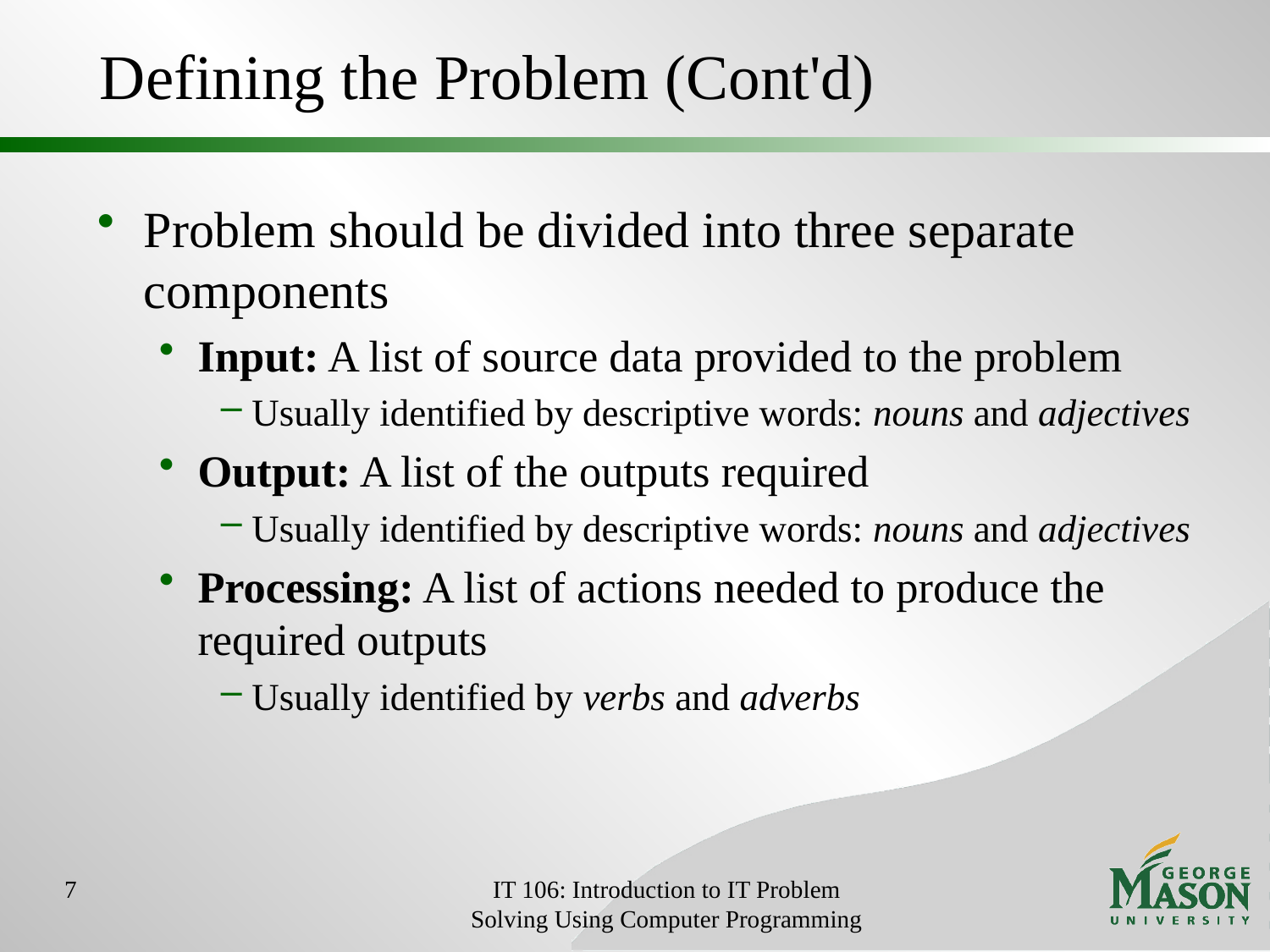

# Defining the Problem (Cont'd)
Problem should be divided into three separate components
Input: A list of source data provided to the problem
Usually identified by descriptive words: nouns and adjectives
Output: A list of the outputs required
Usually identified by descriptive words: nouns and adjectives
Processing: A list of actions needed to produce the required outputs
Usually identified by verbs and adverbs
7
IT 106: Introduction to IT Problem Solving Using Computer Programming